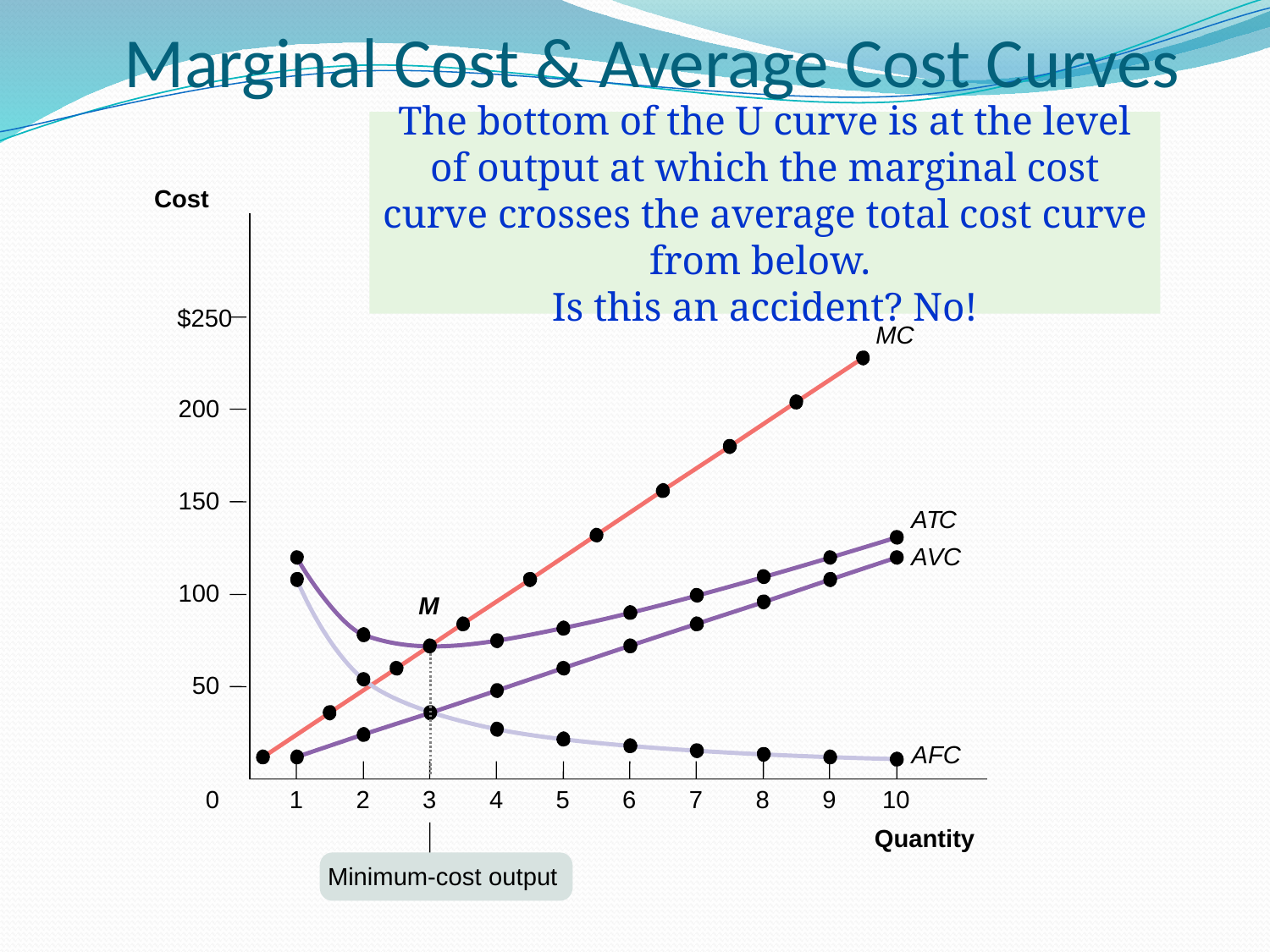

# Marginal Cost & Average Cost Curves
The bottom of the U curve is at the level of output at which the marginal cost curve crosses the average total cost curve from below.
Is this an accident? No!
Cost

$250

MC

200

150

A
T
C

A
VC

100

M

50

AFC

0
1
2
3
4
5
6
7
8
9
10

Quantity

Minimum-cost output